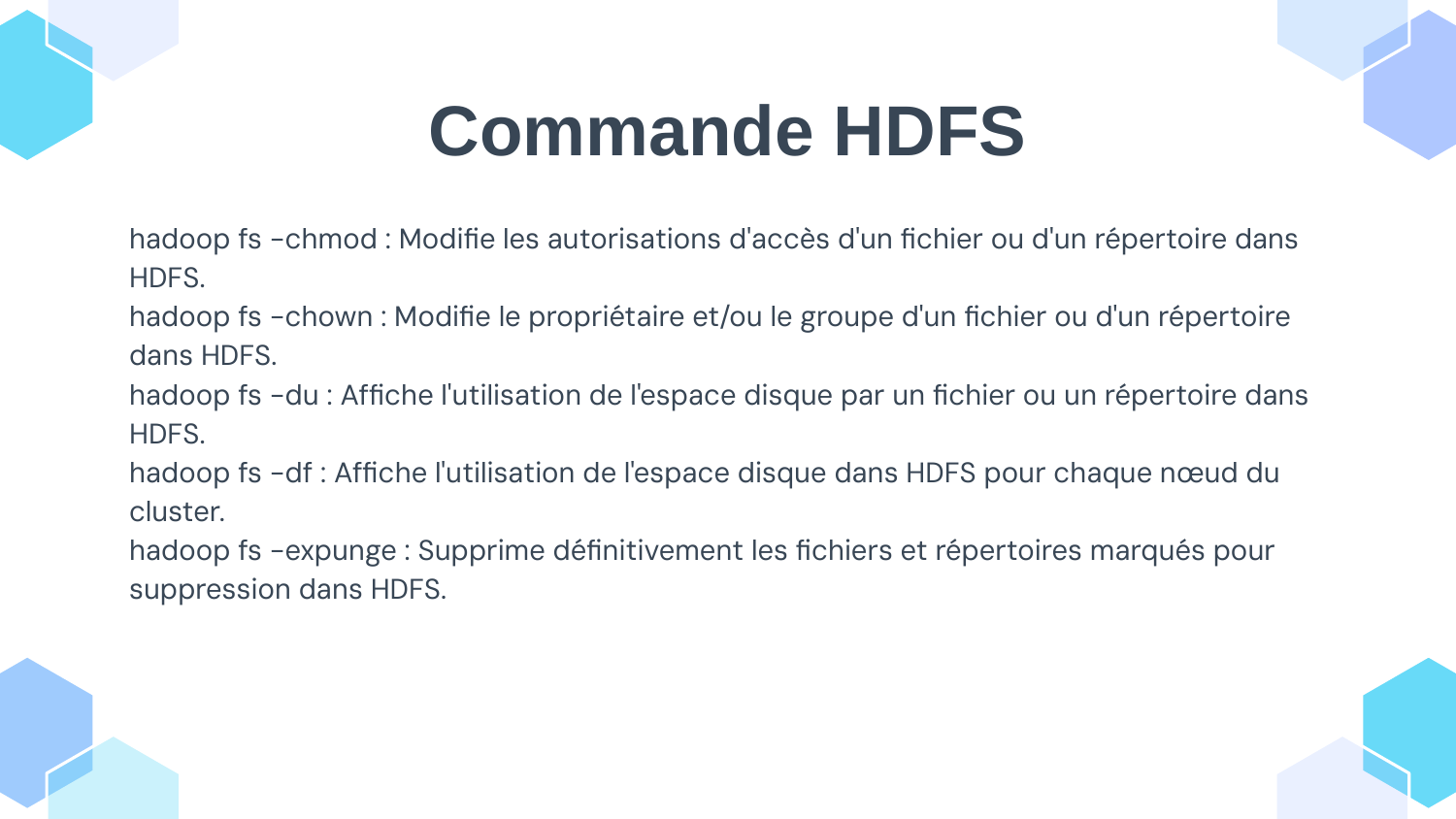

# Commande HDFS
hadoop fs -chmod : Modifie les autorisations d'accès d'un fichier ou d'un répertoire dans HDFS.
hadoop fs -chown : Modifie le propriétaire et/ou le groupe d'un fichier ou d'un répertoire dans HDFS.
hadoop fs -du : Affiche l'utilisation de l'espace disque par un fichier ou un répertoire dans HDFS.
hadoop fs -df : Affiche l'utilisation de l'espace disque dans HDFS pour chaque nœud du cluster.
hadoop fs -expunge : Supprime définitivement les fichiers et répertoires marqués pour suppression dans HDFS.